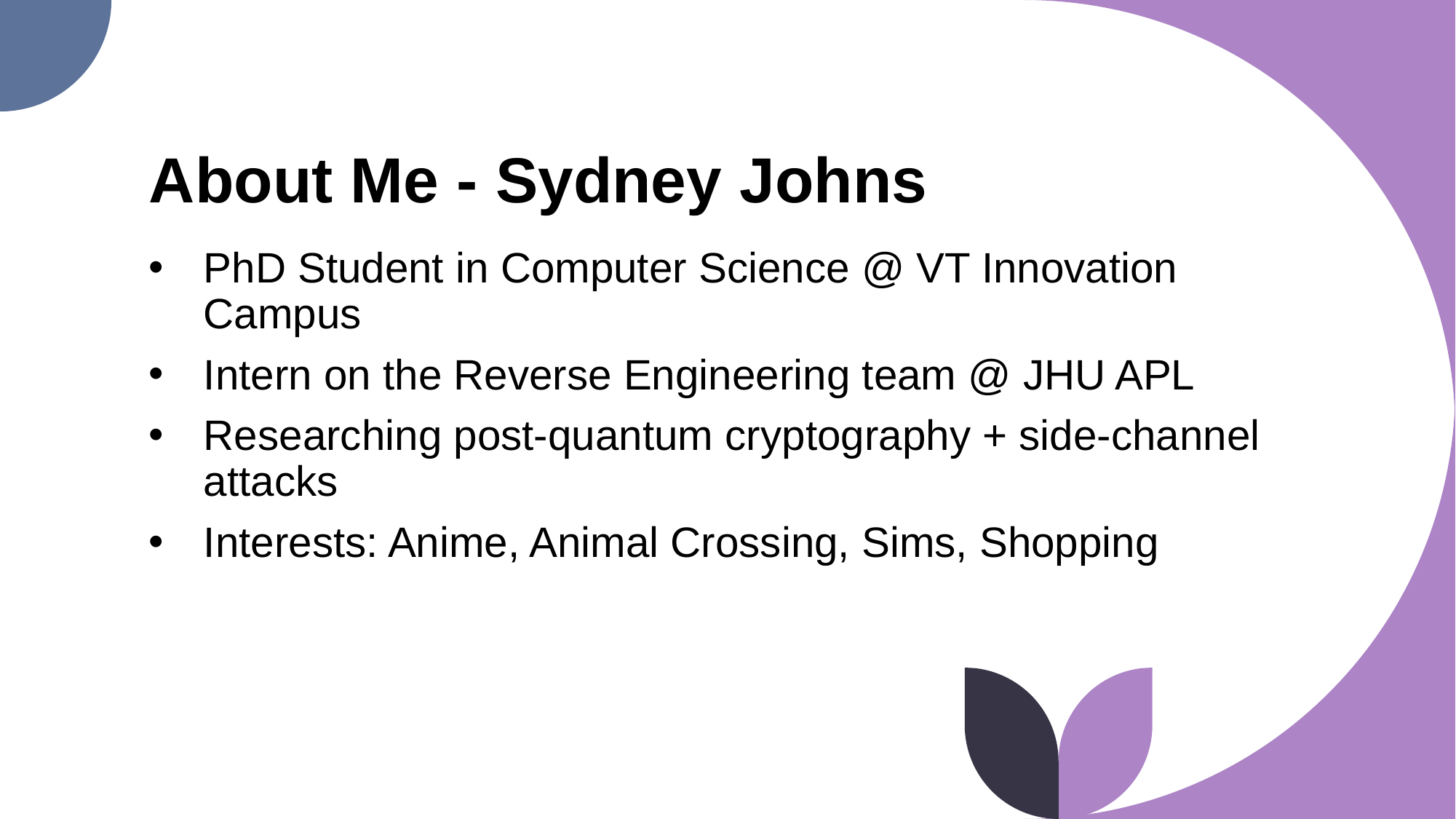

# About Me - Sydney Johns
PhD Student in Computer Science @ VT Innovation Campus
Intern on the Reverse Engineering team @ JHU APL
Researching post-quantum cryptography + side-channel attacks
Interests: Anime, Animal Crossing, Sims, Shopping